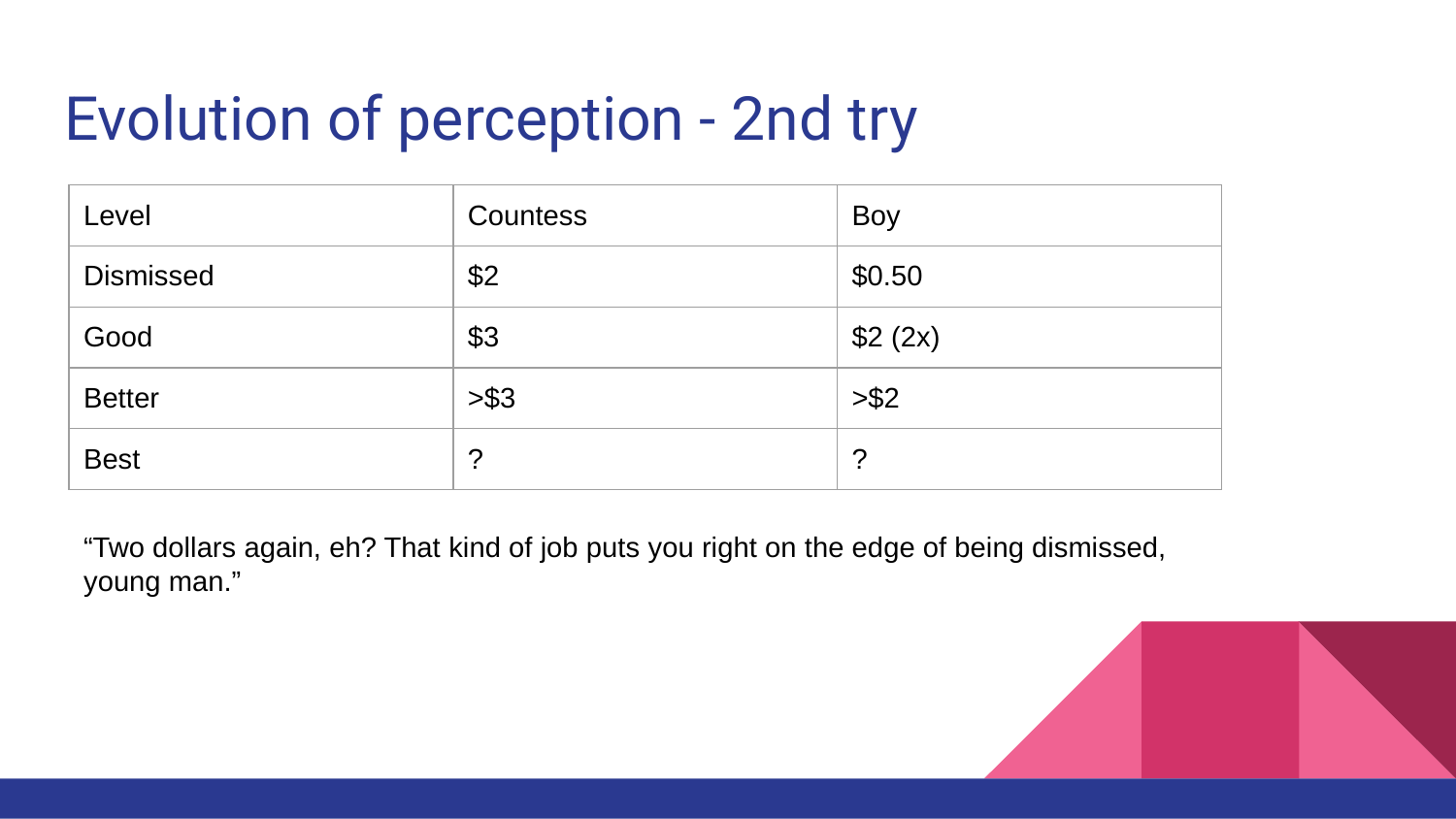

# Evolution of perception - 2nd try
| Level | Countess | Boy |
| --- | --- | --- |
| Dismissed | $2 | $0.50 |
| Good | $3 | $2 (2x) |
| Better | >$3 | >$2 |
| Best | ? | ? |
“Two dollars again, eh? That kind of job puts you right on the edge of being dismissed, young man.”